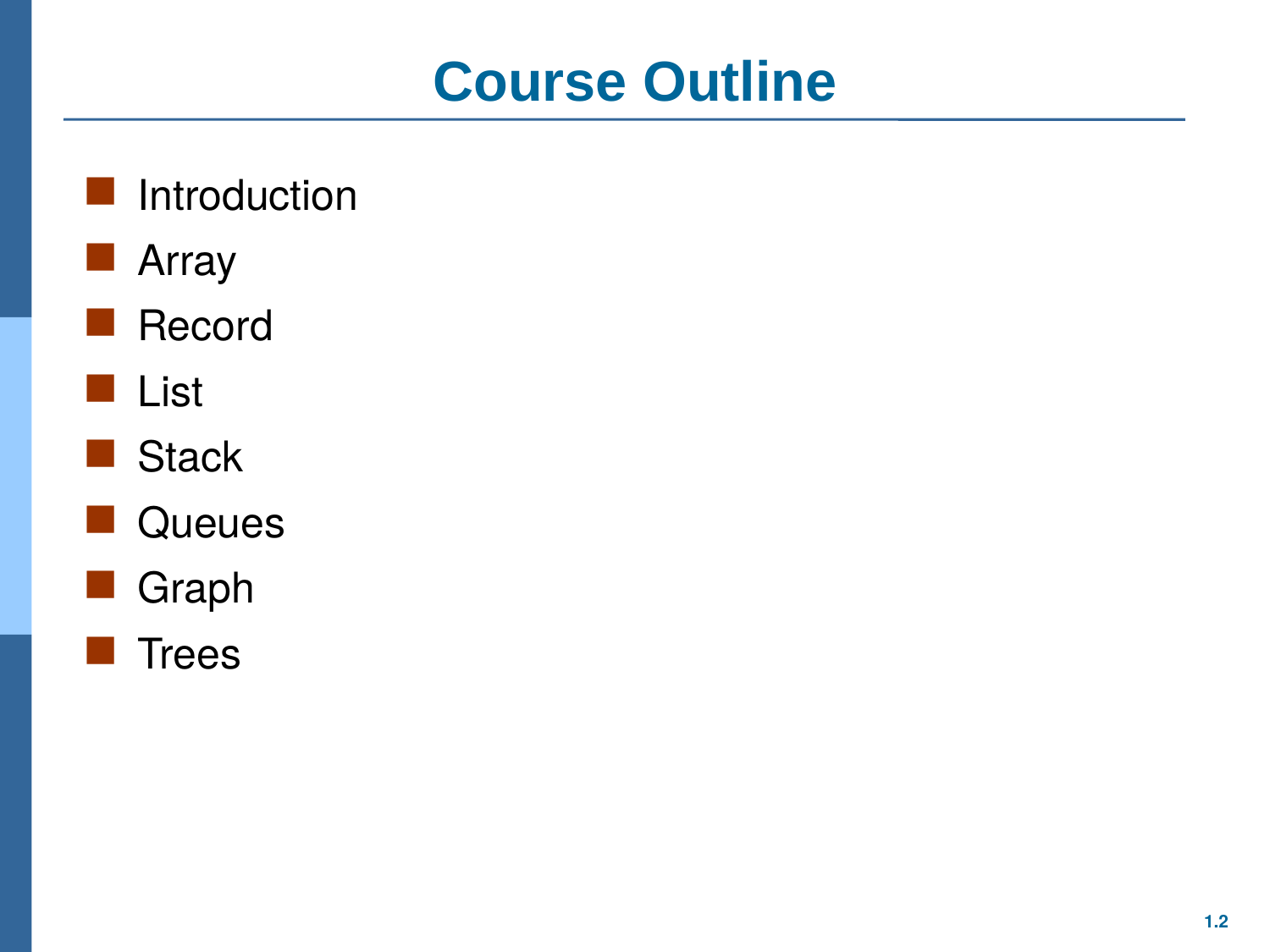

# Course Outline
Introduction
Array
Record
List
Stack
Queues
Graph
Trees